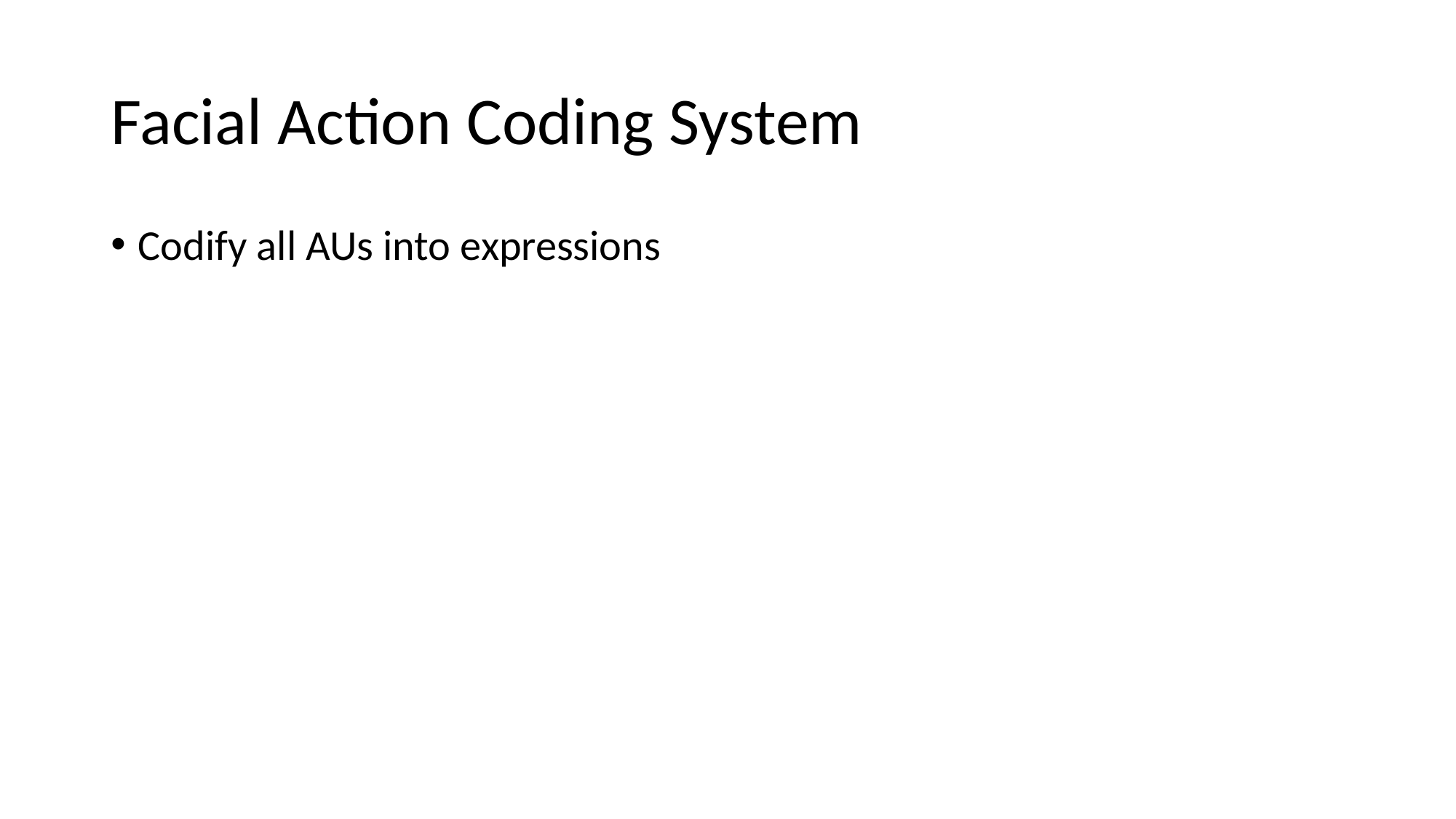

# Facial Action Coding System
Codify all AUs into expressions